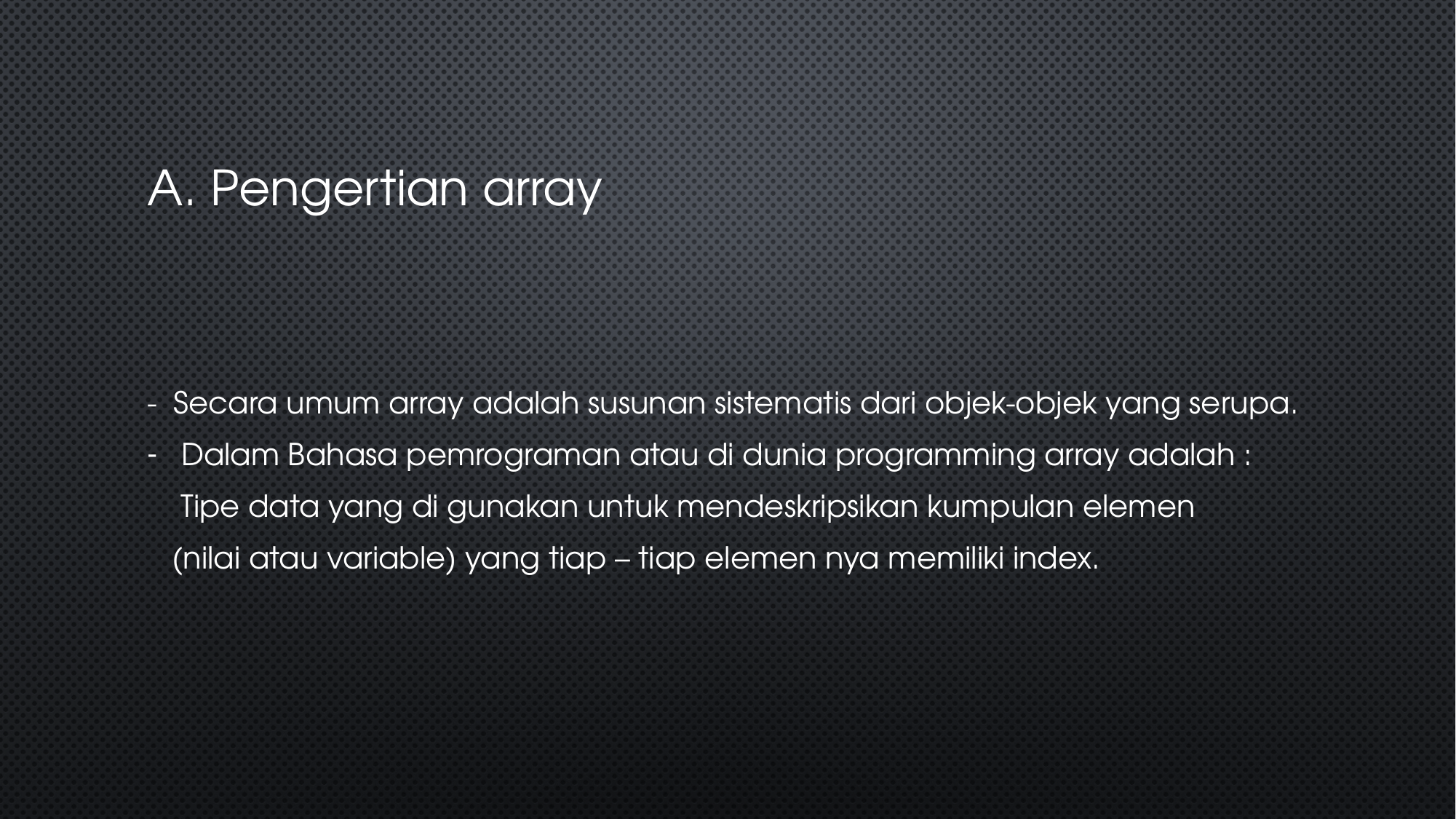

# A. Pengertian array
-  Secara umum array adalah susunan sistematis dari objek-objek yang serupa.
Dalam Bahasa pemrograman atau di dunia programming array adalah :
    Tipe data yang di gunakan untuk mendeskripsikan kumpulan elemen
   (nilai atau variable) yang tiap – tiap elemen nya memiliki index.